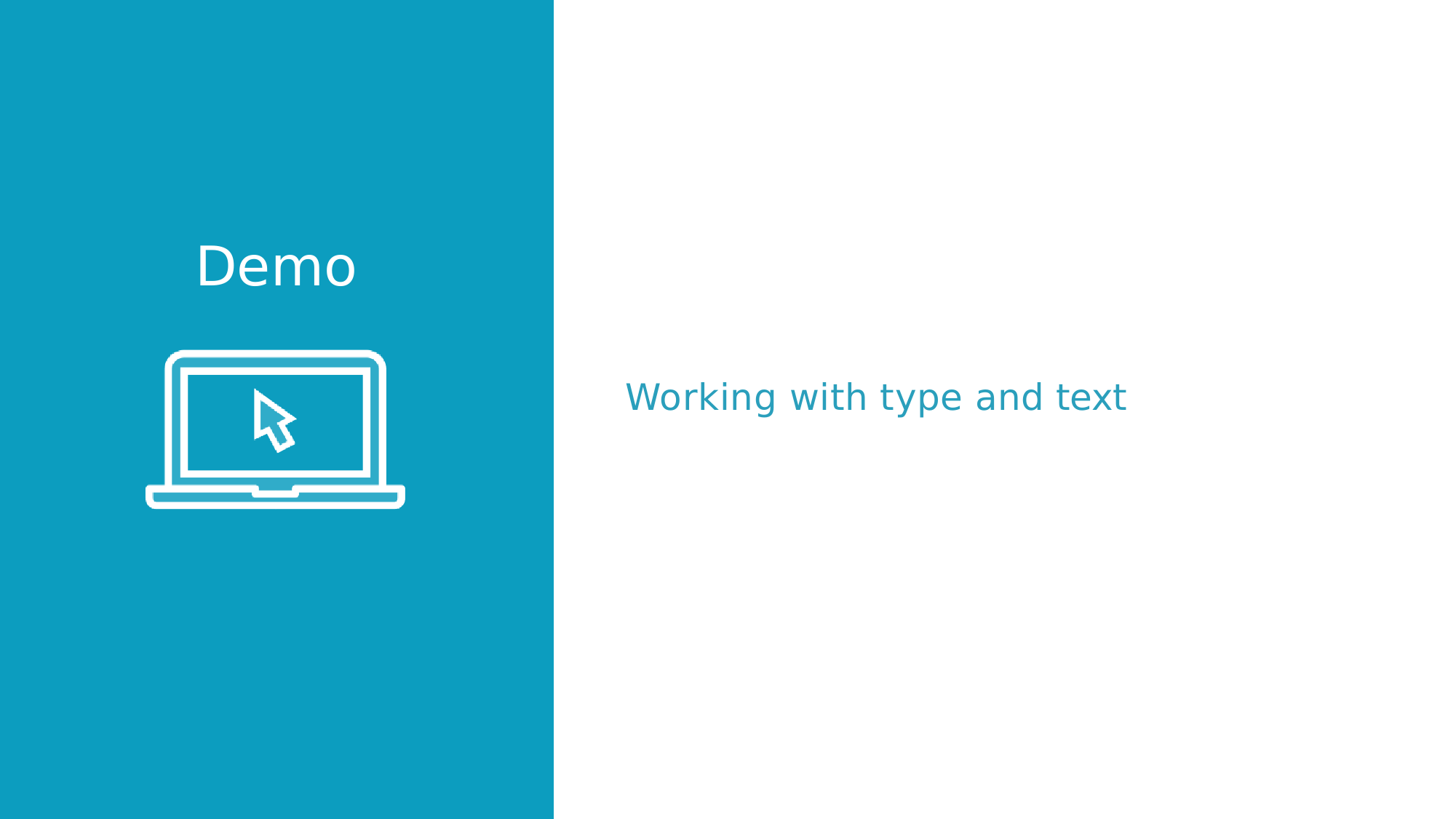

Demo
Working with type and text
9